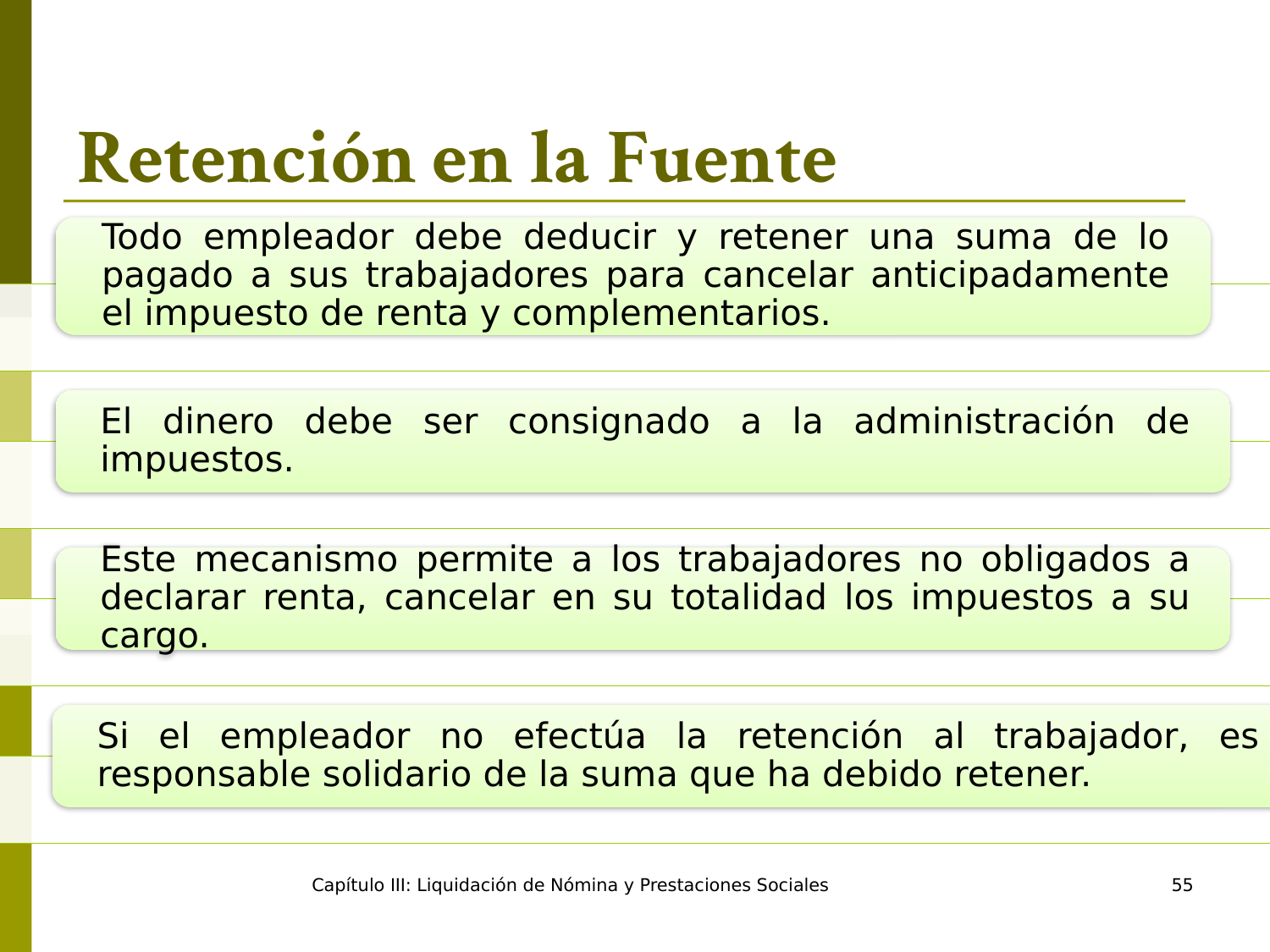

# Retención en la Fuente
Todo empleador debe deducir y retener una suma de lo pagado a sus trabajadores para cancelar anticipadamente el impuesto de renta y complementarios.
El dinero debe ser consignado a la administración de impuestos.
Este mecanismo permite a los trabajadores no obligados a declarar renta, cancelar en su totalidad los impuestos a su cargo.
Si el empleador no efectúa la retención al trabajador, es responsable solidario de la suma que ha debido retener.
Capítulo III: Liquidación de Nómina y Prestaciones Sociales
55